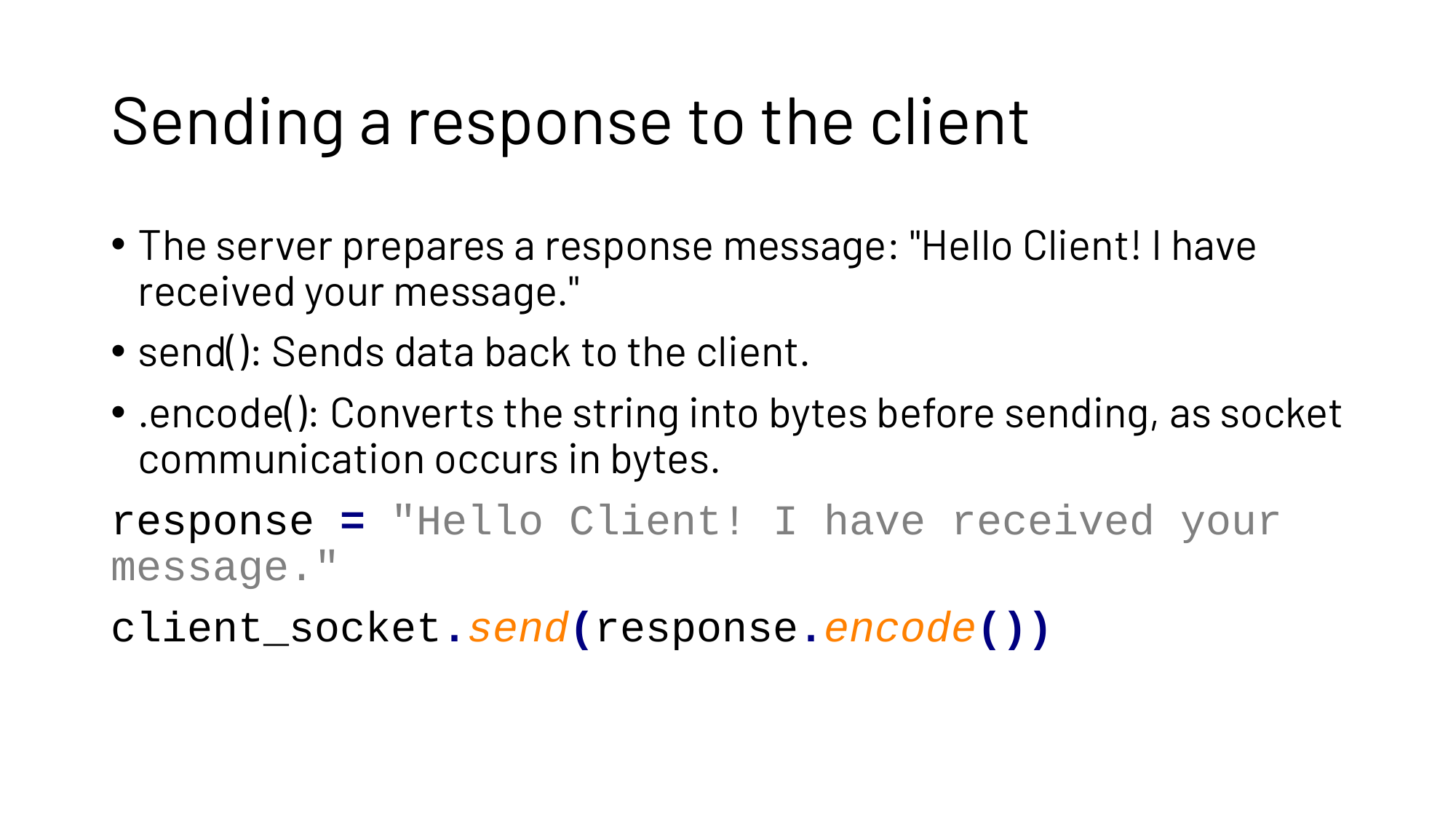

# Sending a response to the client
The server prepares a response message: "Hello Client! I have received your message."
send(): Sends data back to the client.
.encode(): Converts the string into bytes before sending, as socket communication occurs in bytes.
response = "Hello Client! I have received your message."
client_socket.send(response.encode())